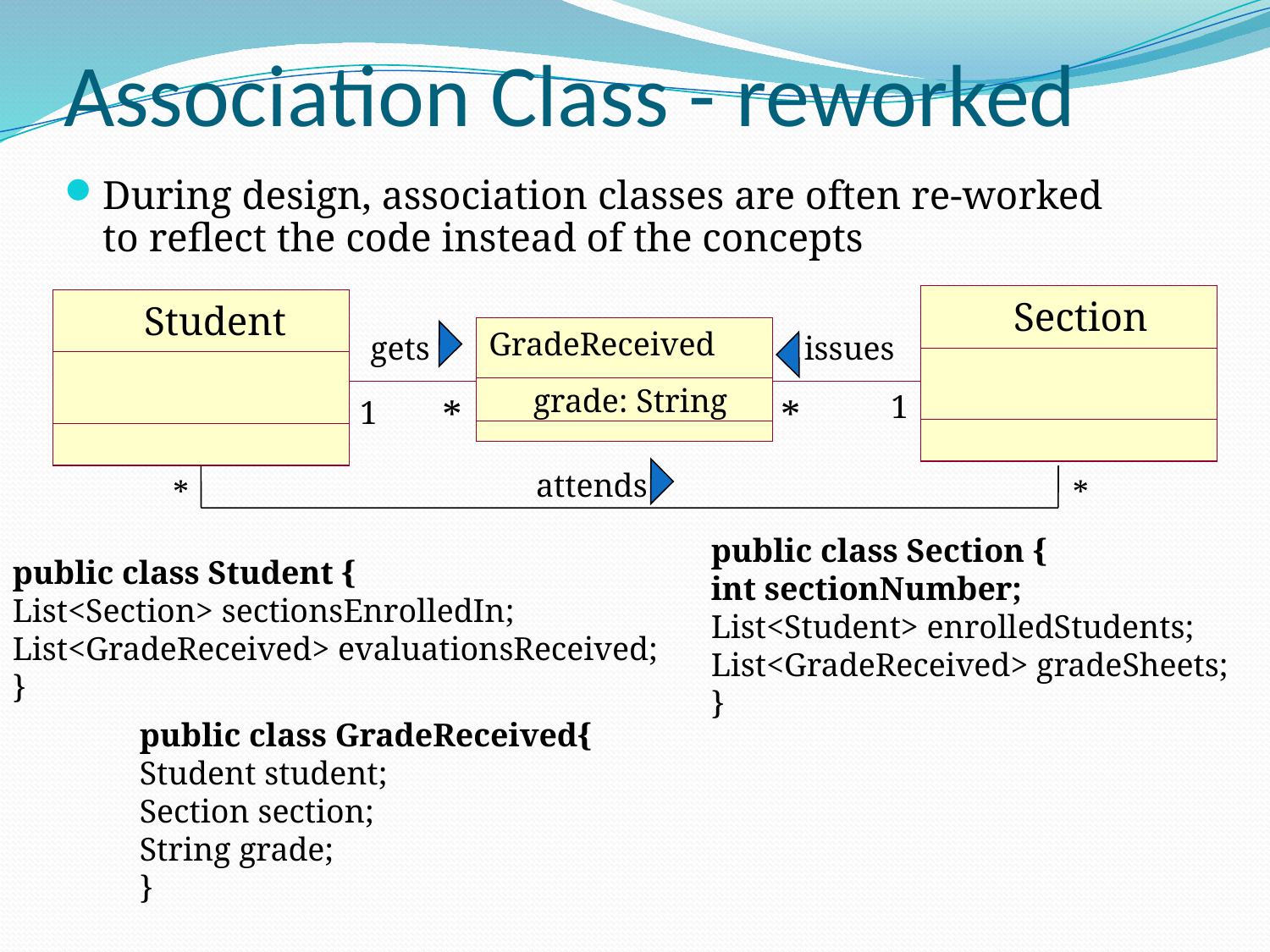

# Association Class - reworked
During design, association classes are often re-worked to reflect the code instead of the concepts

Section
Student
GradeReceived
gets

issues

1

grade: String

1
*
*

attends

*
*

public class Section {
int sectionNumber;
List<Student> enrolledStudents;
List<GradeReceived> gradeSheets;
}
public class Student {
List<Section> sectionsEnrolledIn;
List<GradeReceived> evaluationsReceived;
}
public class GradeReceived{
Student student;
Section section;
String grade;
}